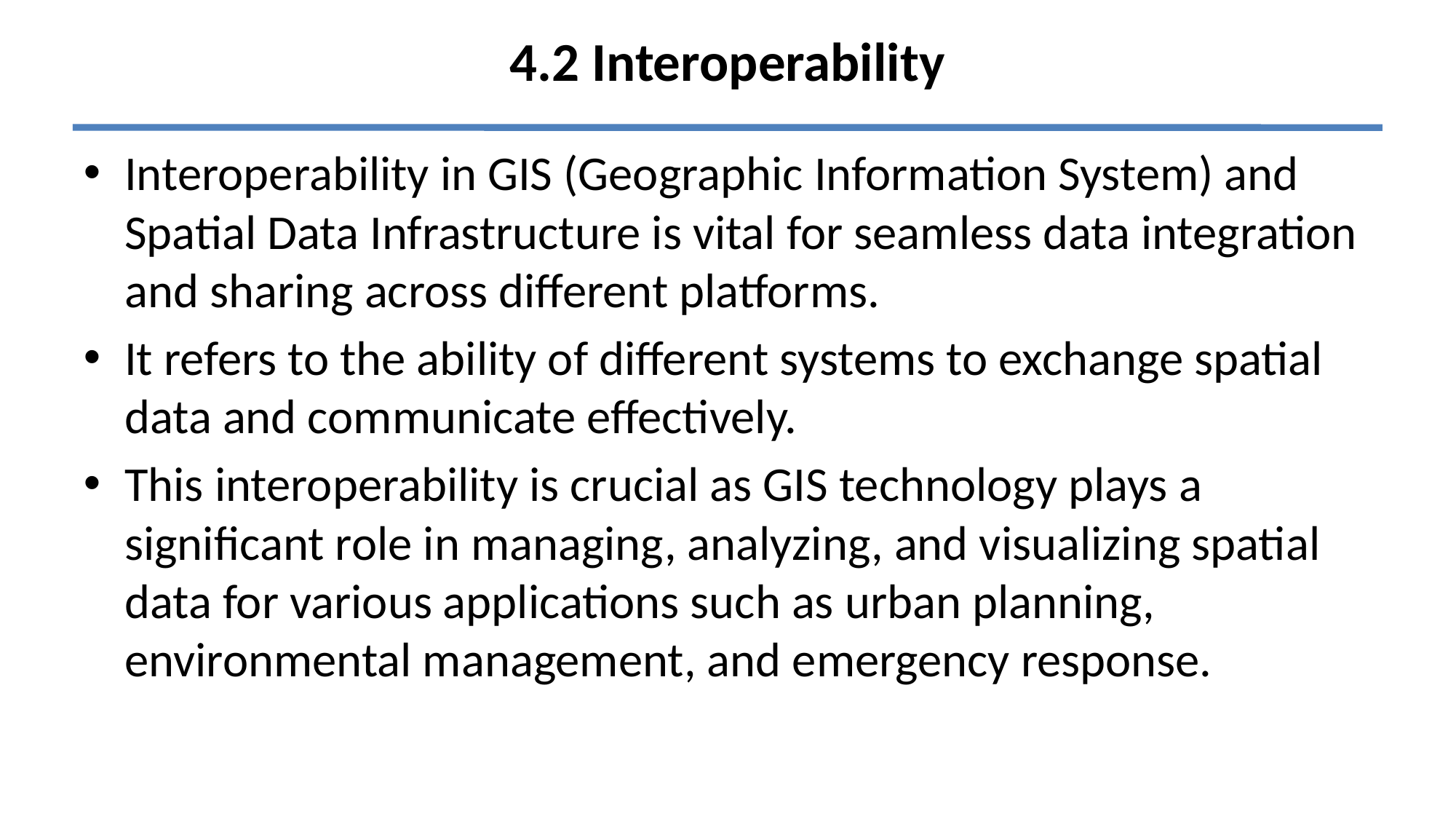

# 4.2 Interoperability
Interoperability in GIS (Geographic Information System) and Spatial Data Infrastructure is vital for seamless data integration and sharing across different platforms.
It refers to the ability of different systems to exchange spatial data and communicate effectively.
This interoperability is crucial as GIS technology plays a significant role in managing, analyzing, and visualizing spatial data for various applications such as urban planning, environmental management, and emergency response.